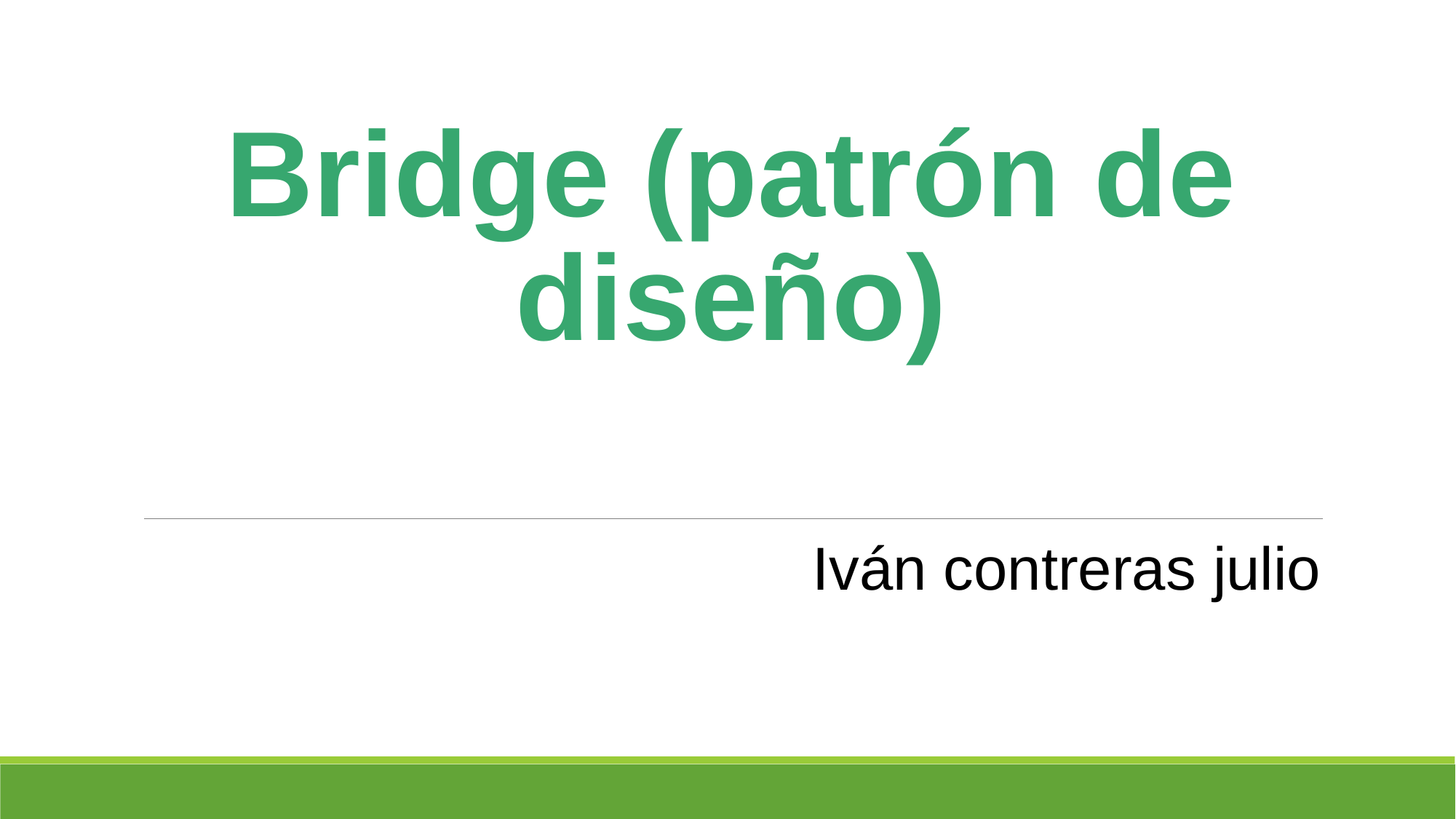

# Bridge (patrón de diseño)
Iván contreras julio